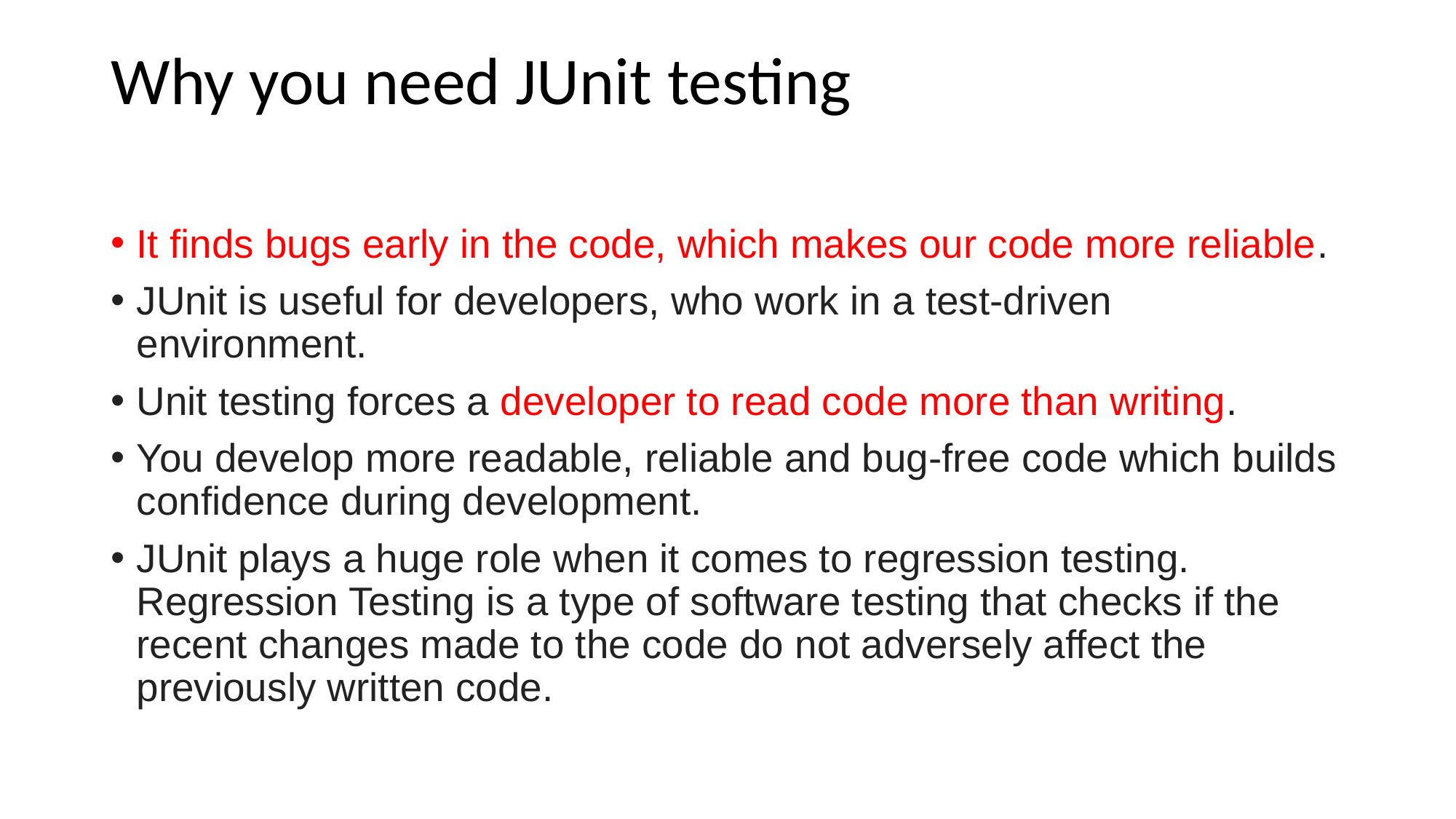

# Why you need JUnit testing
It finds bugs early in the code, which makes our code more reliable.
JUnit is useful for developers, who work in a test-driven environment.
Unit testing forces a developer to read code more than writing.
You develop more readable, reliable and bug-free code which builds confidence during development.
JUnit plays a huge role when it comes to regression testing. Regression Testing is a type of software testing that checks if the recent changes made to the code do not adversely affect the previously written code.